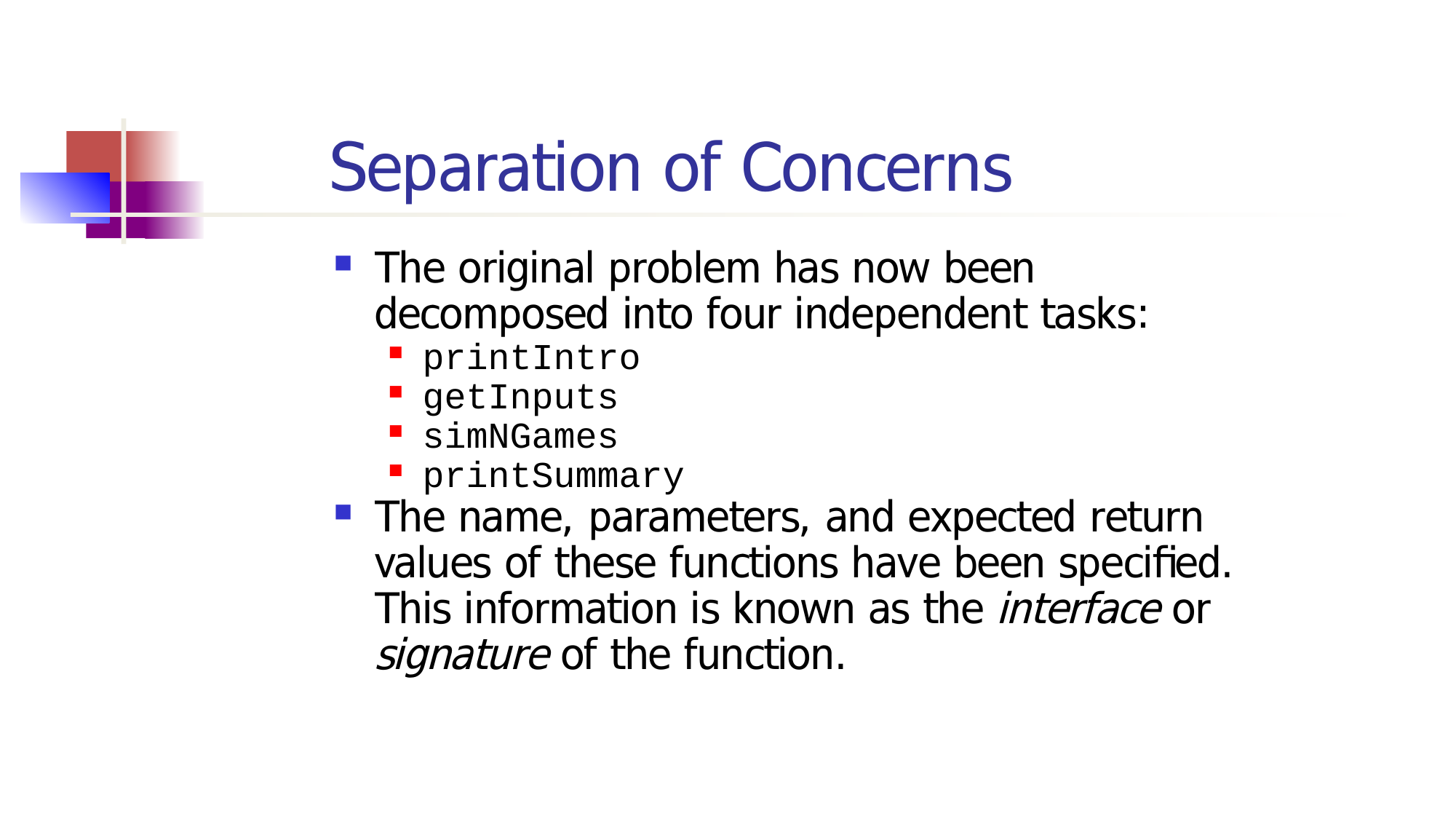

Separation of Concerns
The original problem has now been decomposed into four independent tasks:
printIntro
getInputs
simNGames
printSummary
The name, parameters, and expected return values of these functions have been specified. This information is known as the interface or signature of the function.